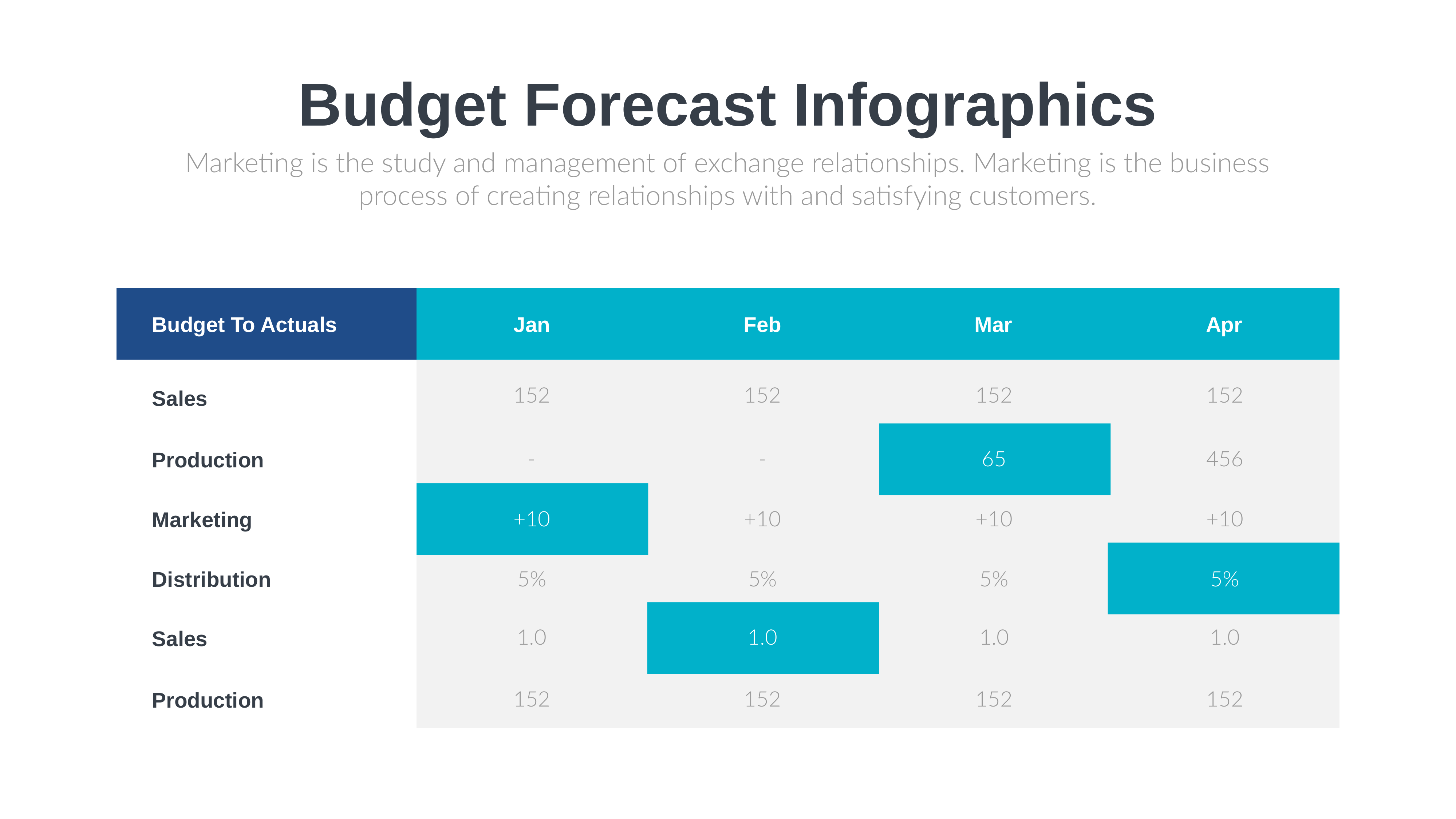

Budget Forecast Infographics
Marketing is the study and management of exchange relationships. Marketing is the business process of creating relationships with and satisfying customers.

Budget To Actuals
Jan
Feb
Mar
Apr

152
152
152
152
Sales

-
-
65
456
Production

+10
+10
+10
+10
Marketing

Distribution
5%
5%
5%
5%

1.0
1.0
1.0
1.0
Sales
152
152
152
152
Production